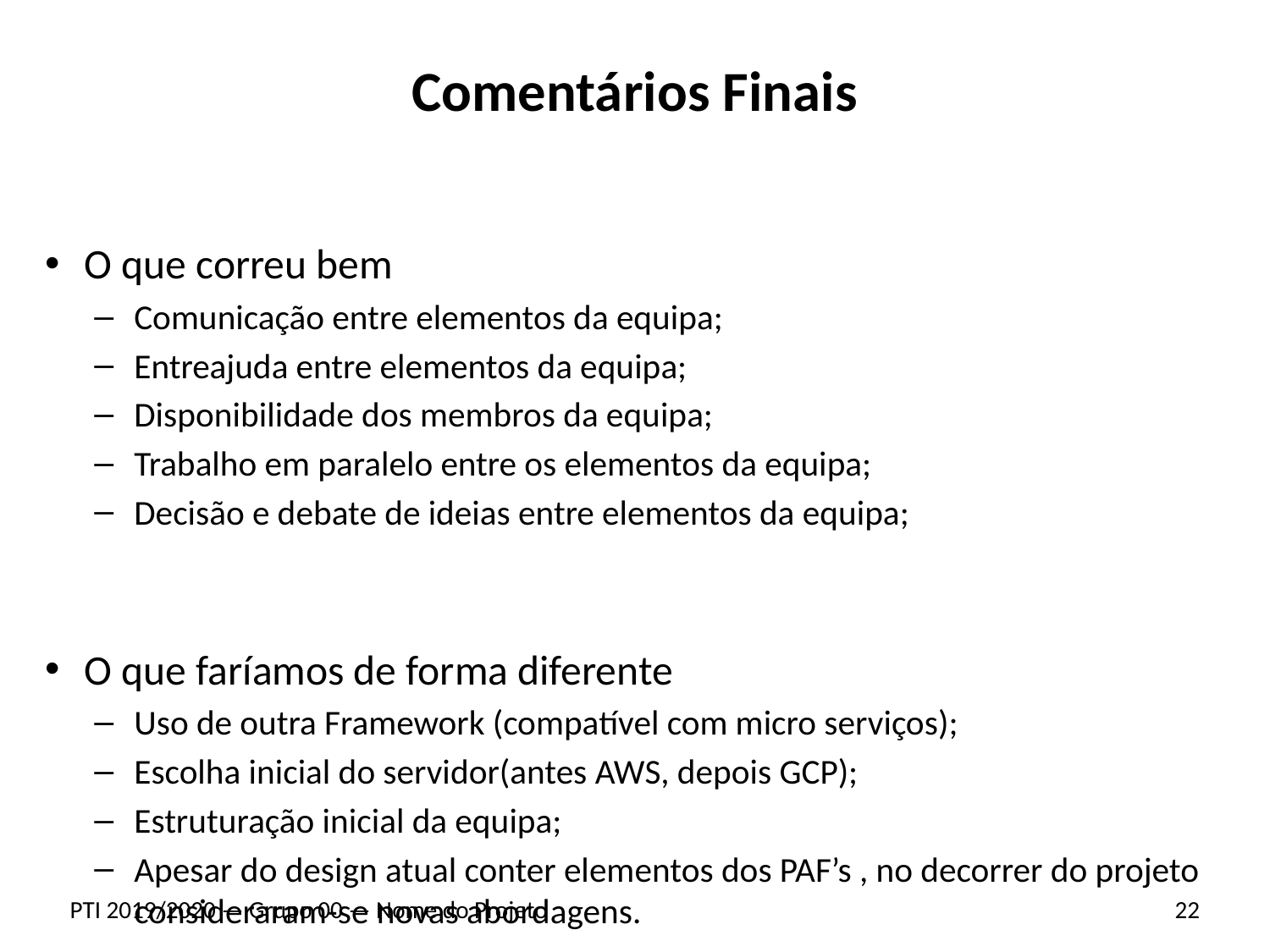

# Comentários Finais
O que correu bem
Comunicação entre elementos da equipa;
Entreajuda entre elementos da equipa;
Disponibilidade dos membros da equipa;
Trabalho em paralelo entre os elementos da equipa;
Decisão e debate de ideias entre elementos da equipa;

O que faríamos de forma diferente
Uso de outra Framework (compatível com micro serviços);
Escolha inicial do servidor(antes AWS, depois GCP);
Estruturação inicial da equipa;
Apesar do design atual conter elementos dos PAF’s , no decorrer do projeto consideraram-se novas abordagens.

PTI 2019/2020 — Grupo 00 — Nome do Projeto
22